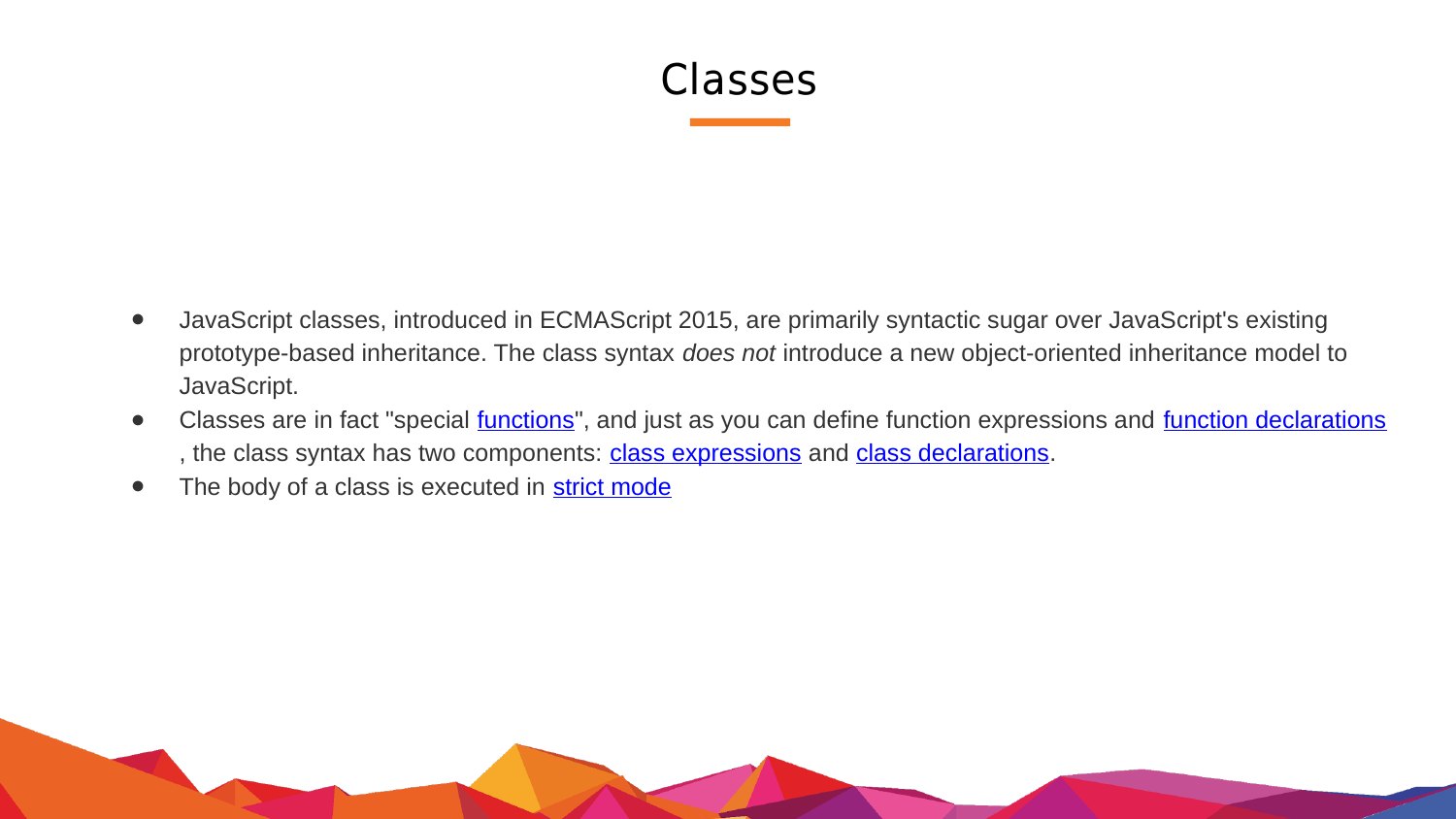

# Classes
JavaScript classes, introduced in ECMAScript 2015, are primarily syntactic sugar over JavaScript's existing prototype-based inheritance. The class syntax does not introduce a new object-oriented inheritance model to JavaScript.
Classes are in fact "special functions", and just as you can define function expressions and function declarations, the class syntax has two components: class expressions and class declarations.
The body of a class is executed in strict mode